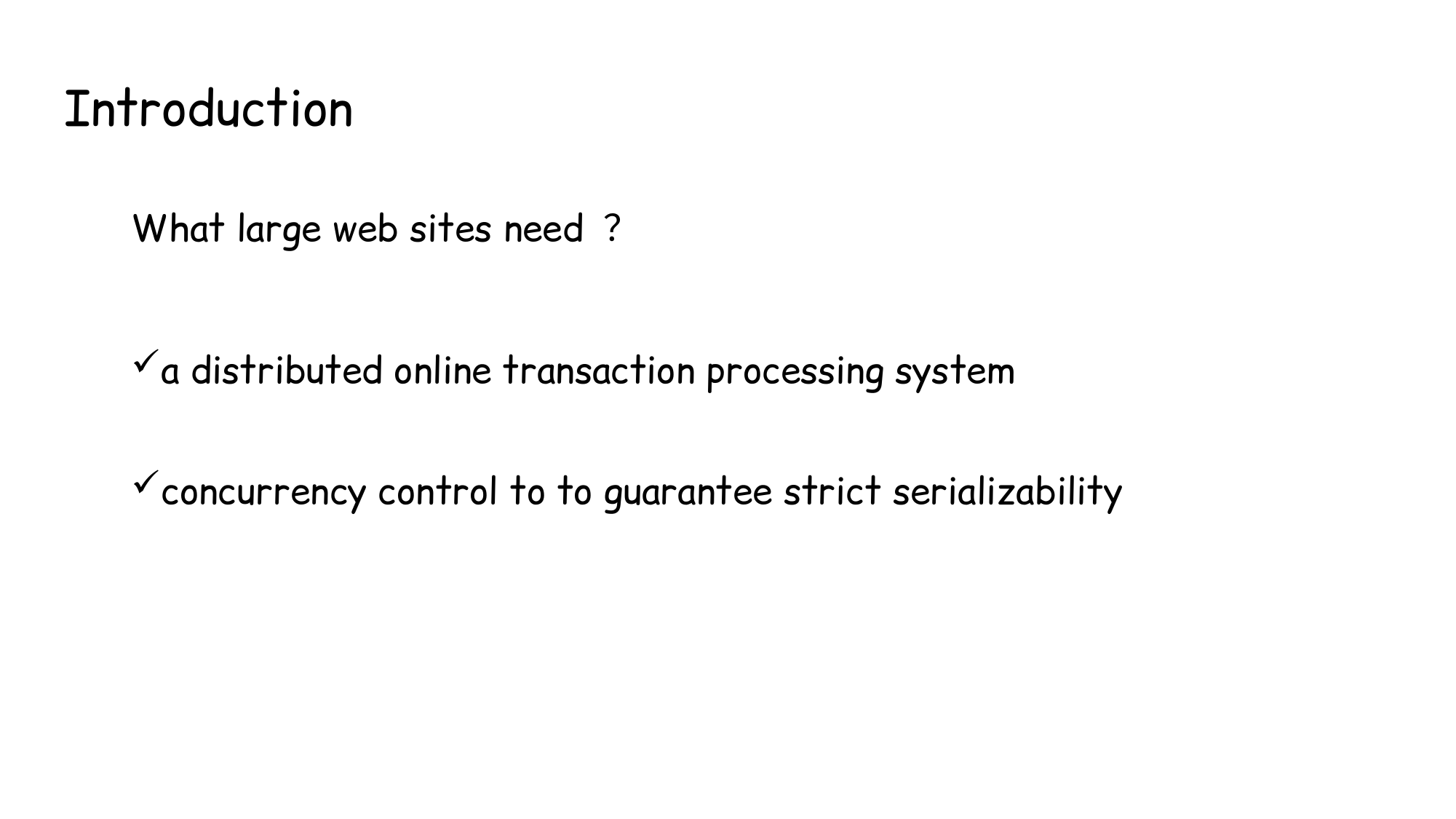

Introduction
What large web sites need ？
a distributed online transaction processing system
concurrency control to to guarantee strict serializability